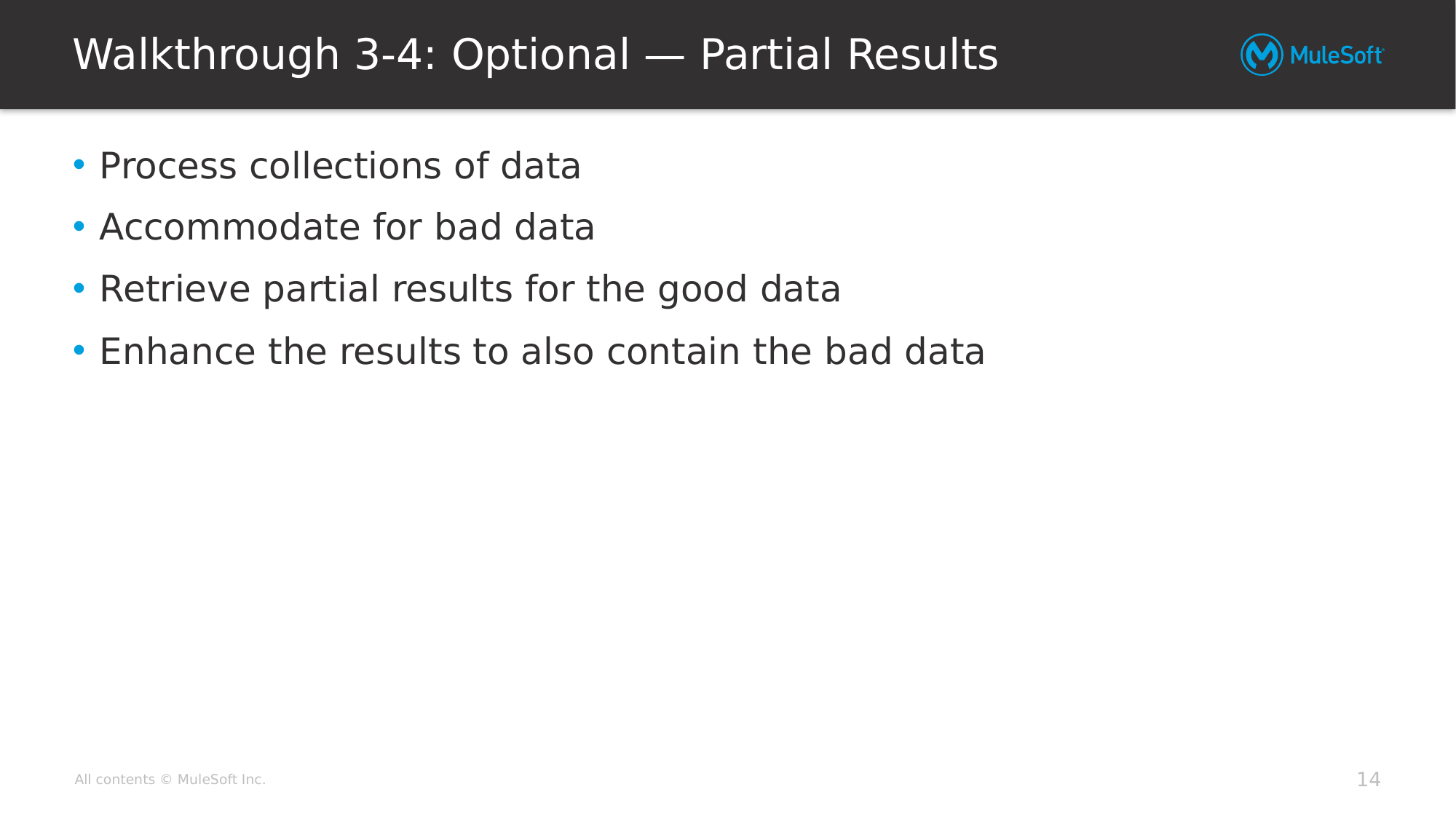

# Walkthrough 3-4: Optional — Partial Results
Process collections of data
Accommodate for bad data
Retrieve partial results for the good data
Enhance the results to also contain the bad data

14